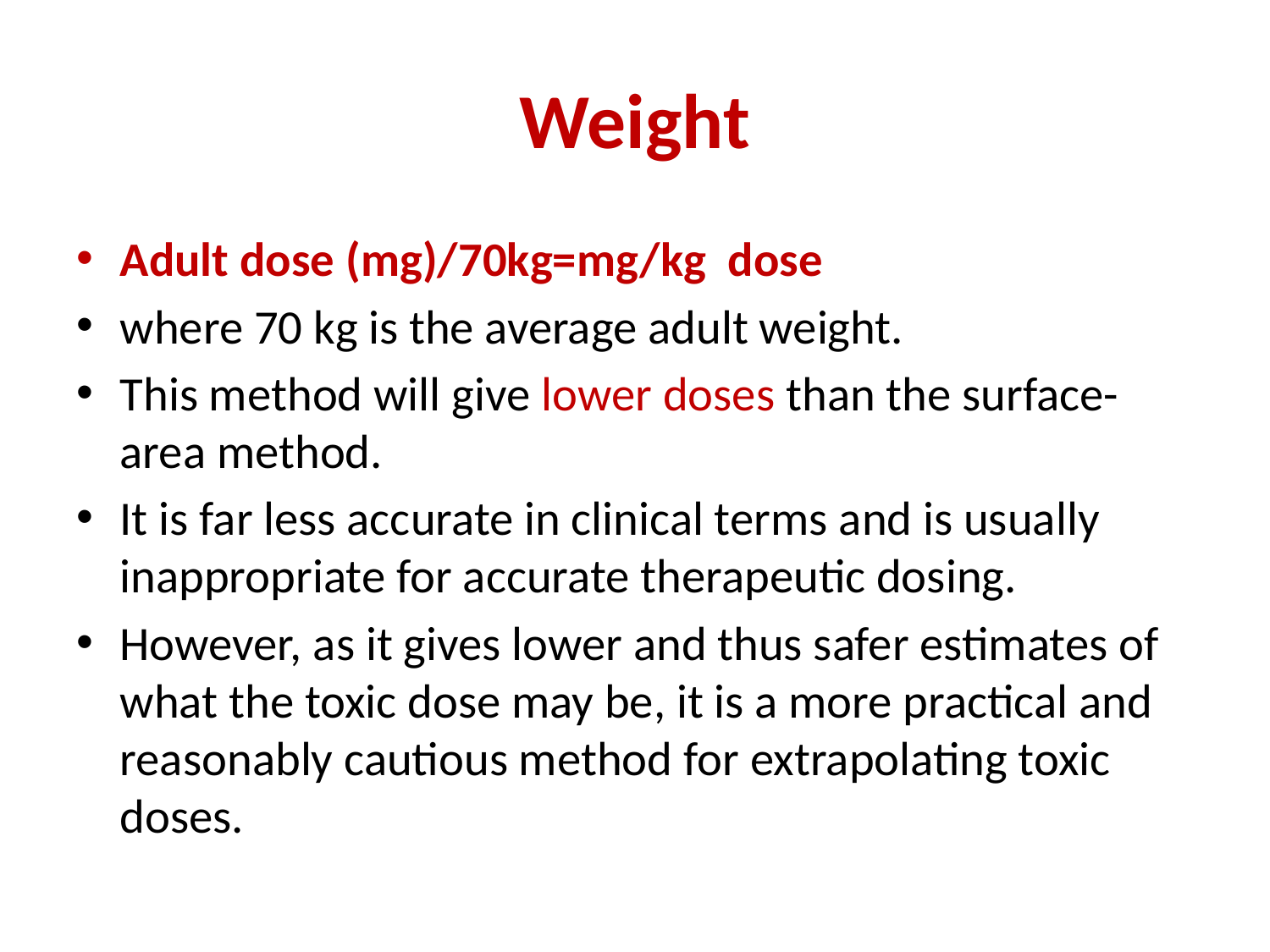

# Weight
Adult dose (mg)/70kg=mg/kg  dose
where 70 kg is the average adult weight.
This method will give lower doses than the surface-area method.
It is far less accurate in clinical terms and is usually inappropriate for accurate therapeutic dosing.
However, as it gives lower and thus safer estimates of what the toxic dose may be, it is a more practical and reasonably cautious method for extrapolating toxic doses.